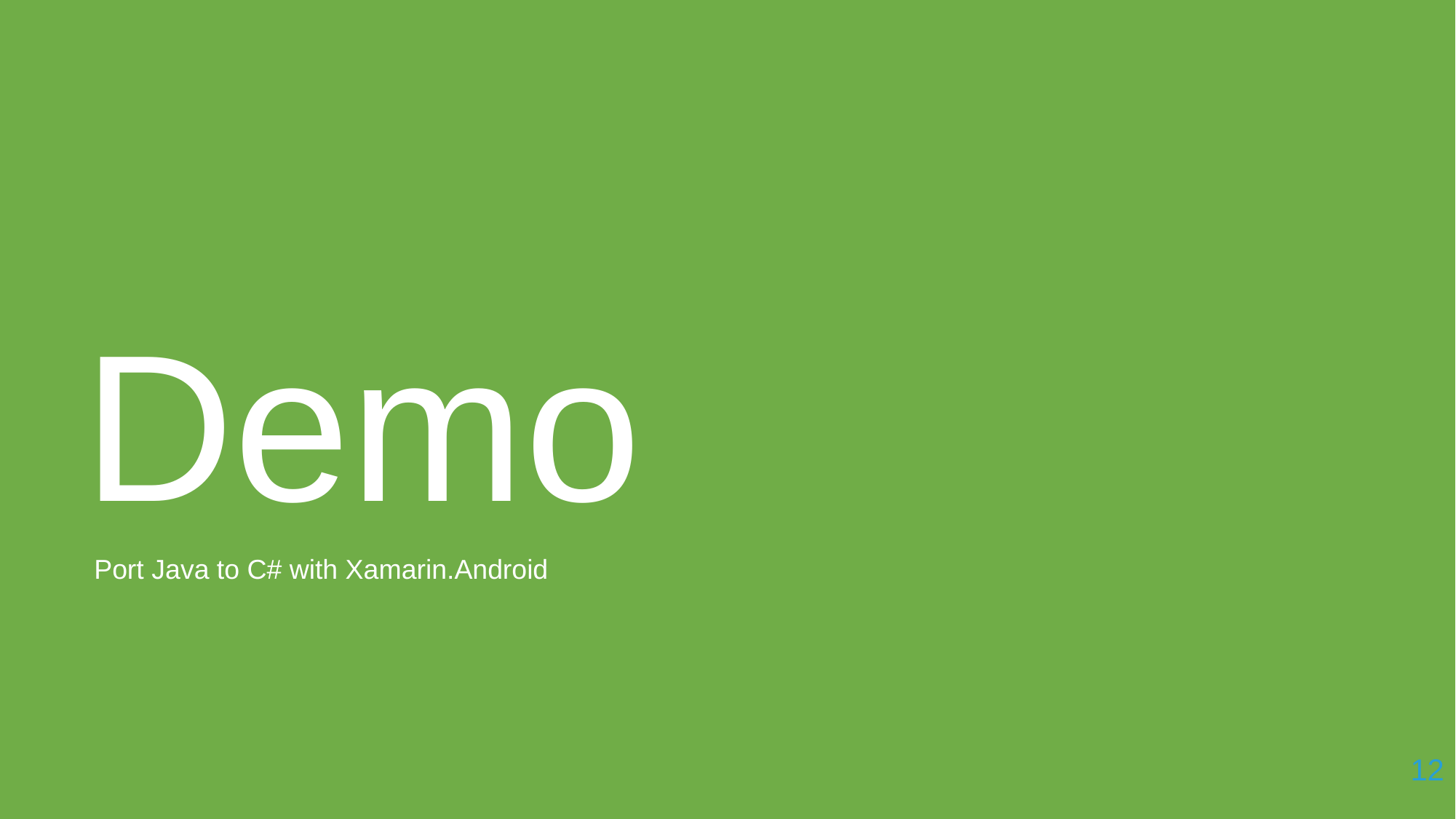

# Demo
Port Java to C# with Xamarin.Android
12